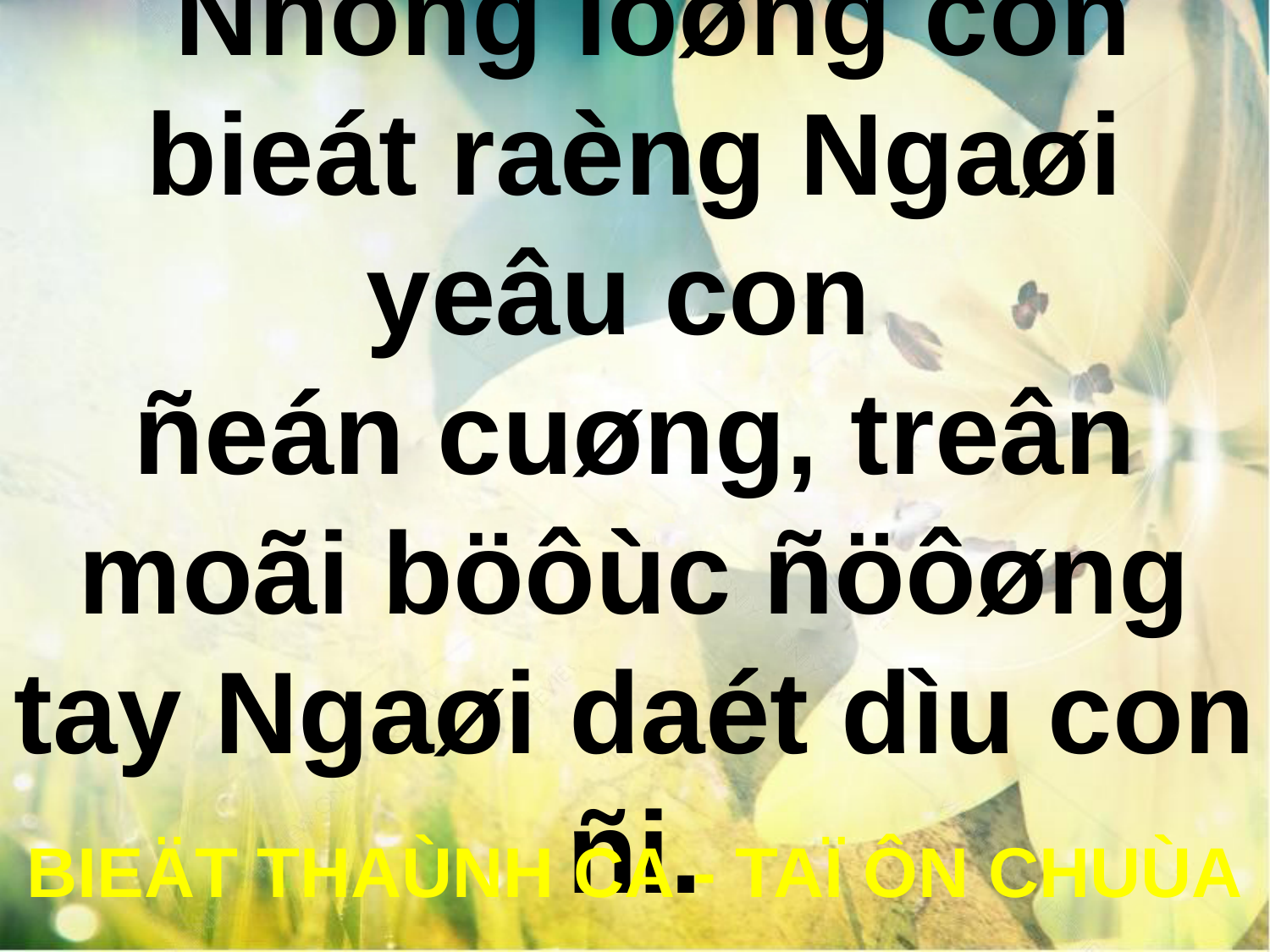

Nhöng loøng con bieát raèng Ngaøi yeâu con
ñeán cuøng, treân moãi böôùc ñöôøng tay Ngaøi daét dìu con ñi.
BIEÄT THAÙNH CA - TAÏ ÔN CHUÙA